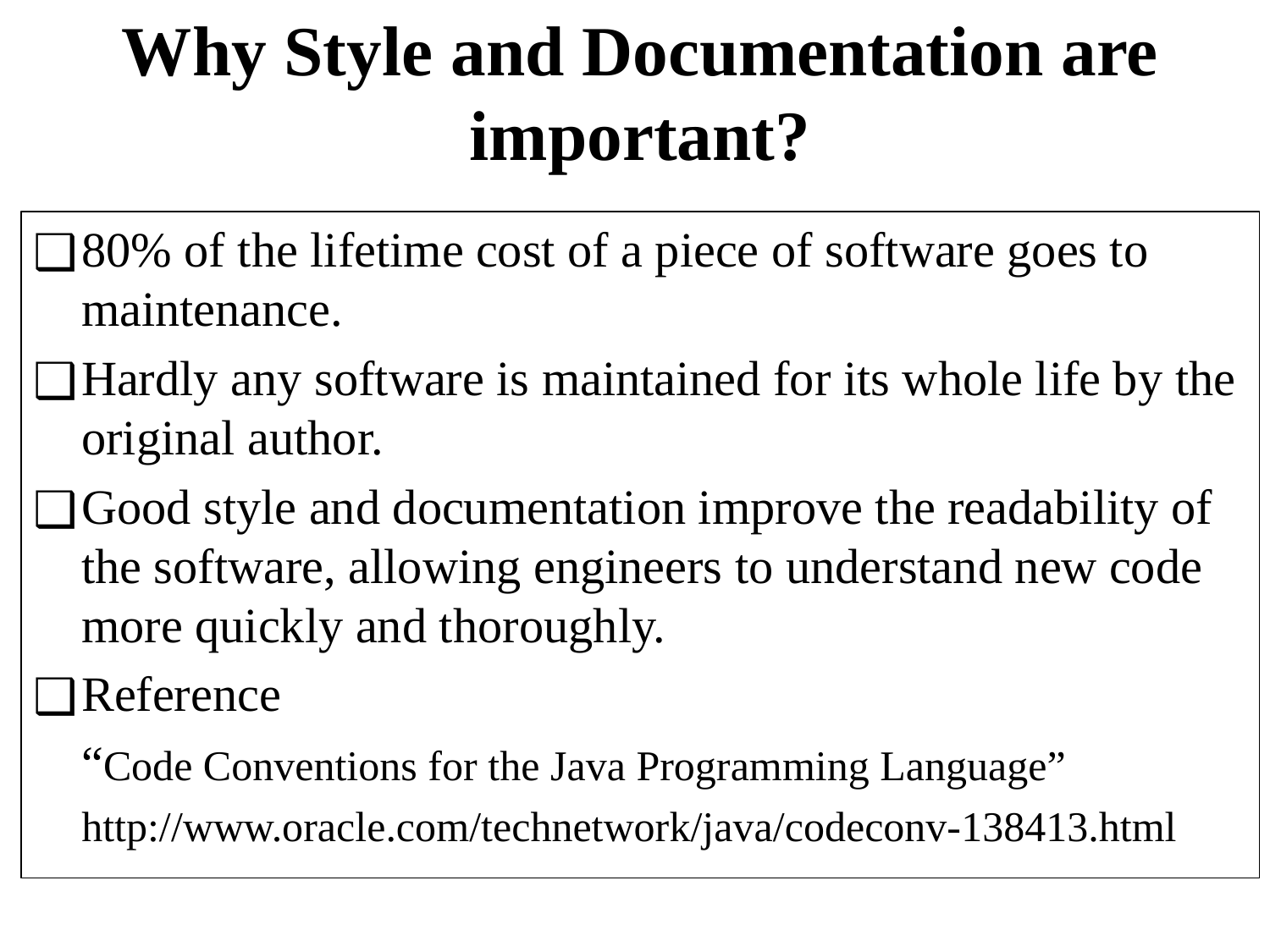

# Why Style and Documentation are important?
80% of the lifetime cost of a piece of software goes to maintenance.
Hardly any software is maintained for its whole life by the original author.
Good style and documentation improve the readability of the software, allowing engineers to understand new code more quickly and thoroughly.
Reference
	“Code Conventions for the Java Programming Language”
	http://www.oracle.com/technetwork/java/codeconv-138413.html